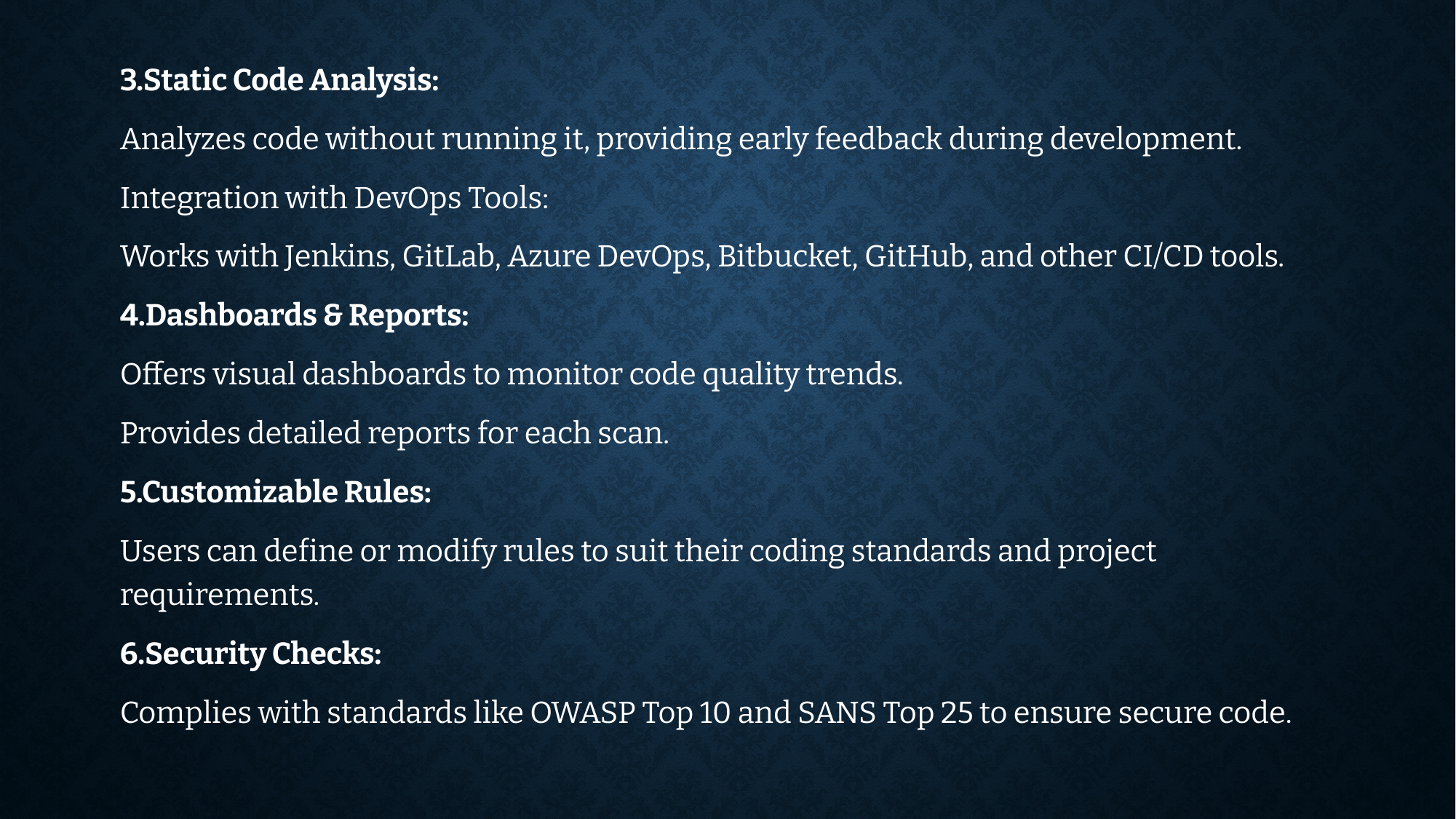

3.Static Code Analysis:
Analyzes code without running it, providing early feedback during development.
Integration with DevOps Tools:
Works with Jenkins, GitLab, Azure DevOps, Bitbucket, GitHub, and other CI/CD tools.
4.Dashboards & Reports:
Offers visual dashboards to monitor code quality trends.
Provides detailed reports for each scan.
5.Customizable Rules:
Users can define or modify rules to suit their coding standards and project requirements.
6.Security Checks:
Complies with standards like OWASP Top 10 and SANS Top 25 to ensure secure code.